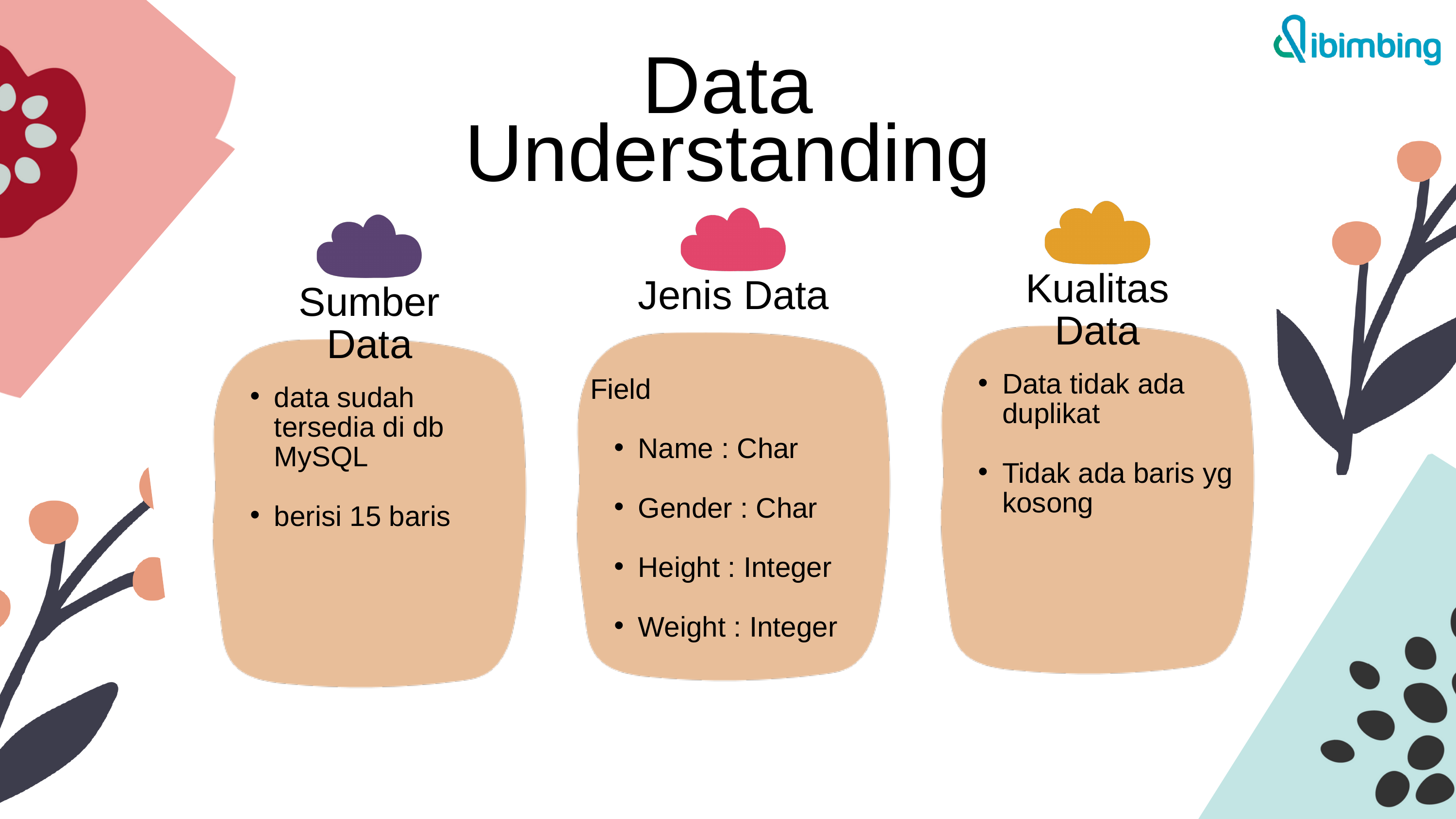

Data Understanding

Kualitas Data
Jenis Data
Sumber Data

Data tidak ada duplikat

Tidak ada baris yg kosong
Field

Name : Char

Gender : Char

Height : Integer

Weight : Integer
data sudah tersedia di db MySQL

berisi 15 baris